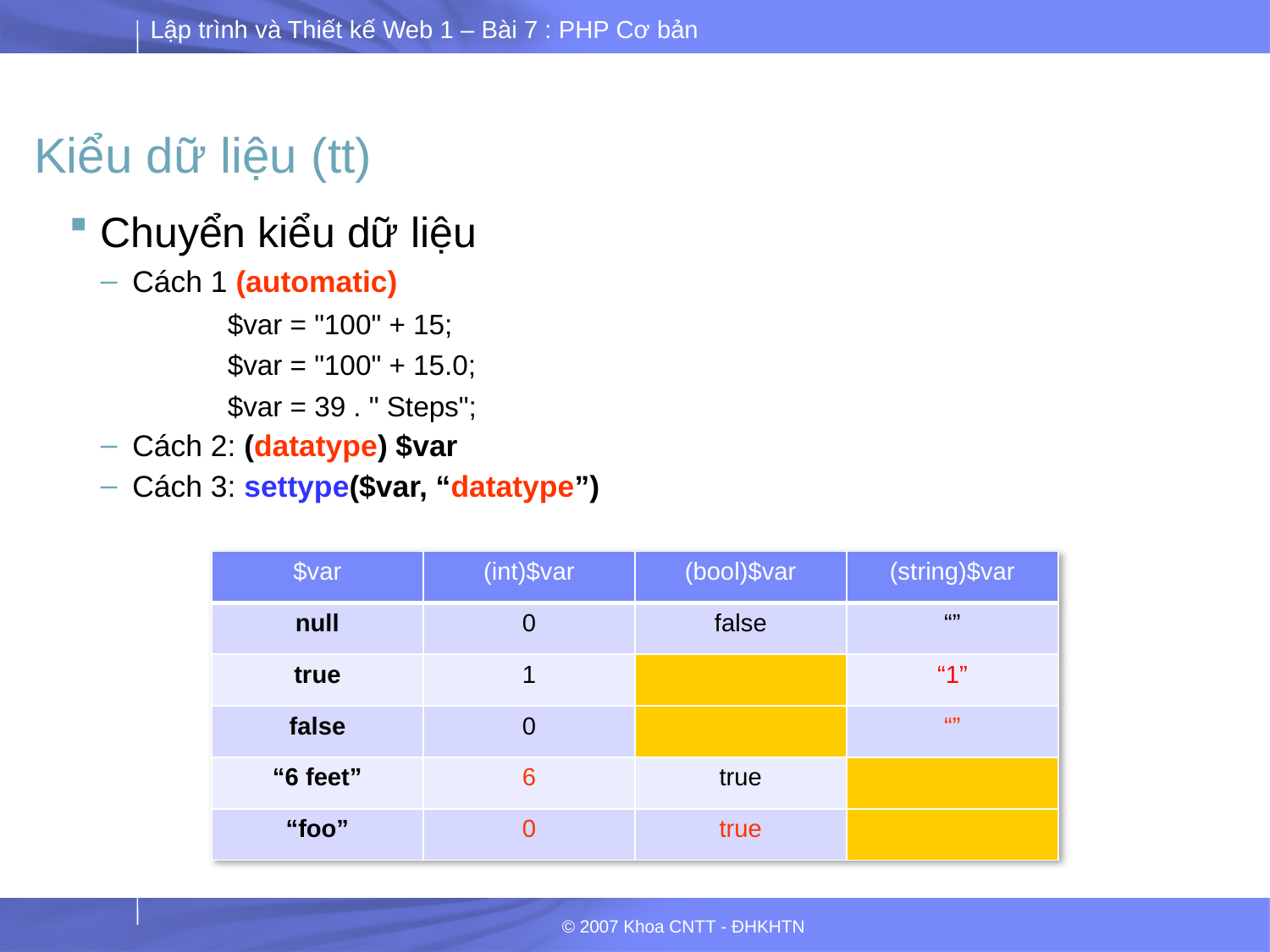

# Kiểu dữ liệu (tt)
Chuyển kiểu dữ liệu
Cách 1 (automatic)
		$var = "100" + 15;
		$var = "100" + 15.0;
		$var = 39 . " Steps";
Cách 2: (datatype) $var
Cách 3: settype($var, “datatype”)
| $var | (int)$var | (bool)$var | (string)$var |
| --- | --- | --- | --- |
| null | 0 | false | “” |
| true | 1 |  | “1” |
| false | 0 |  | “” |
| “6 feet” | 6 | true |  |
| “foo” | 0 | true |  |